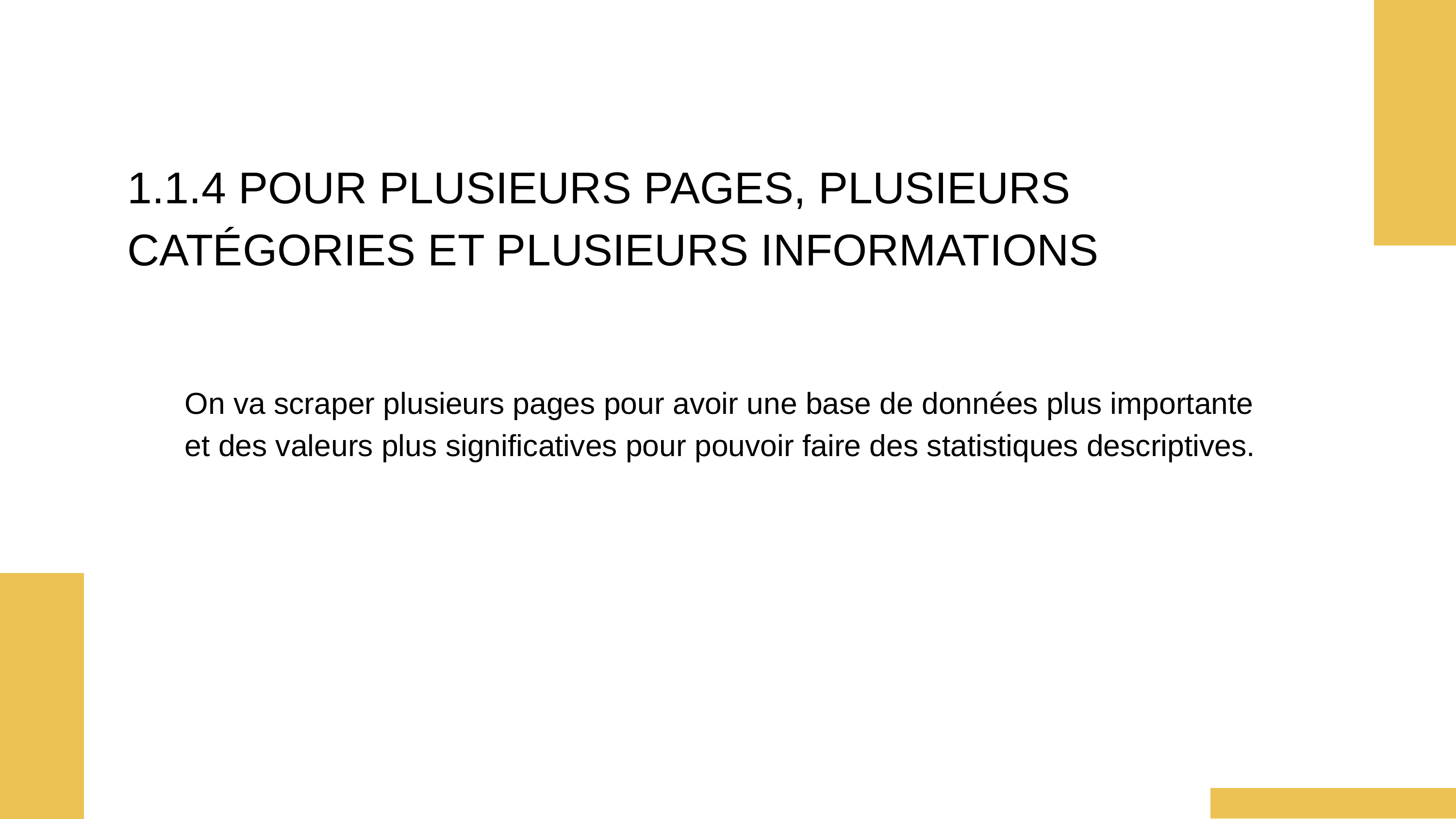

1.1.4 POUR PLUSIEURS PAGES, PLUSIEURS CATÉGORIES ET PLUSIEURS INFORMATIONS

On va scraper plusieurs pages pour avoir une base de données plus importante et des valeurs plus significatives pour pouvoir faire des statistiques descriptives.